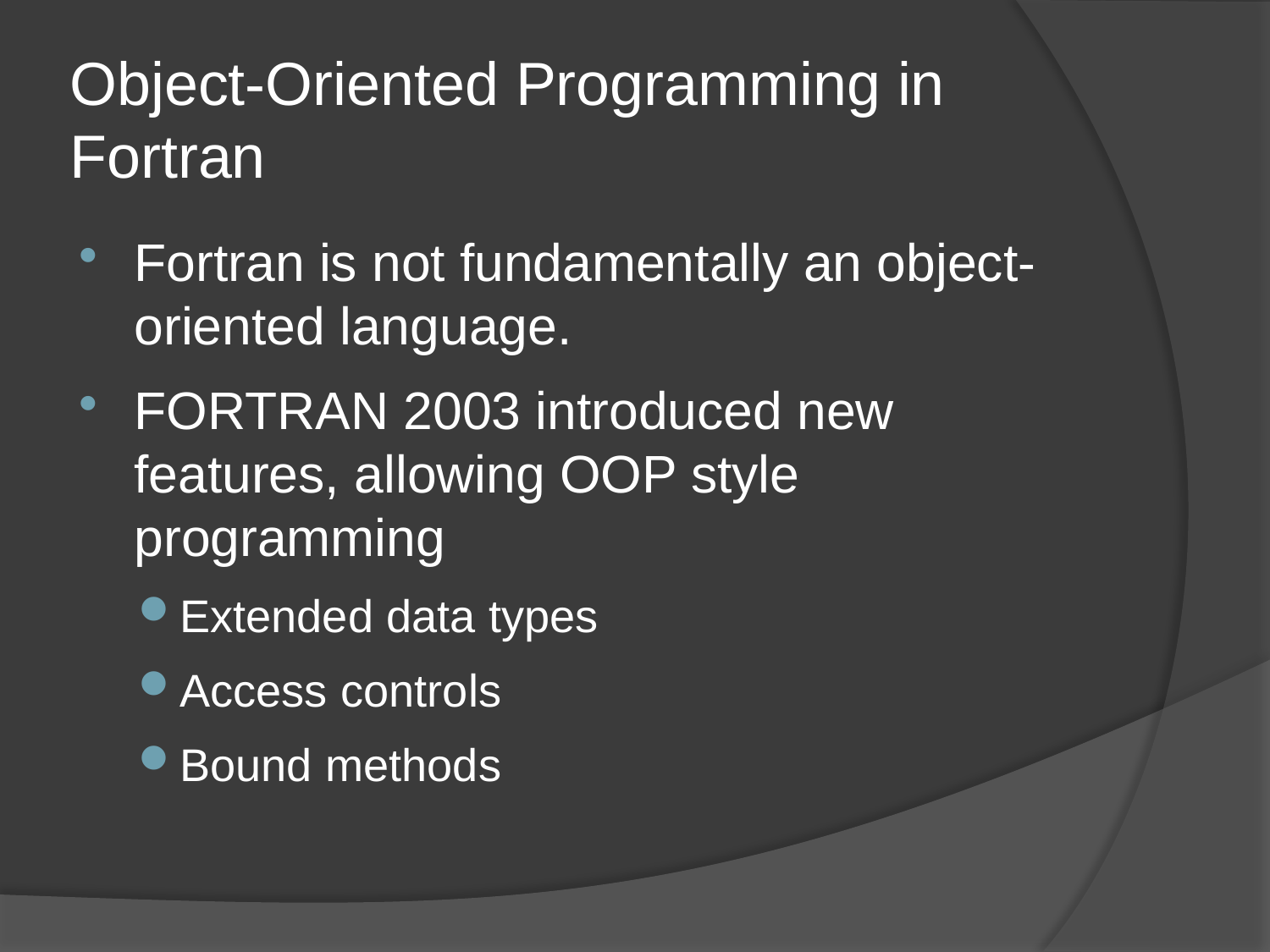

# Object-Oriented Programming in Fortran
Fortran is not fundamentally an object-oriented language.
FORTRAN 2003 introduced new features, allowing OOP style programming
Extended data types
Access controls
Bound methods